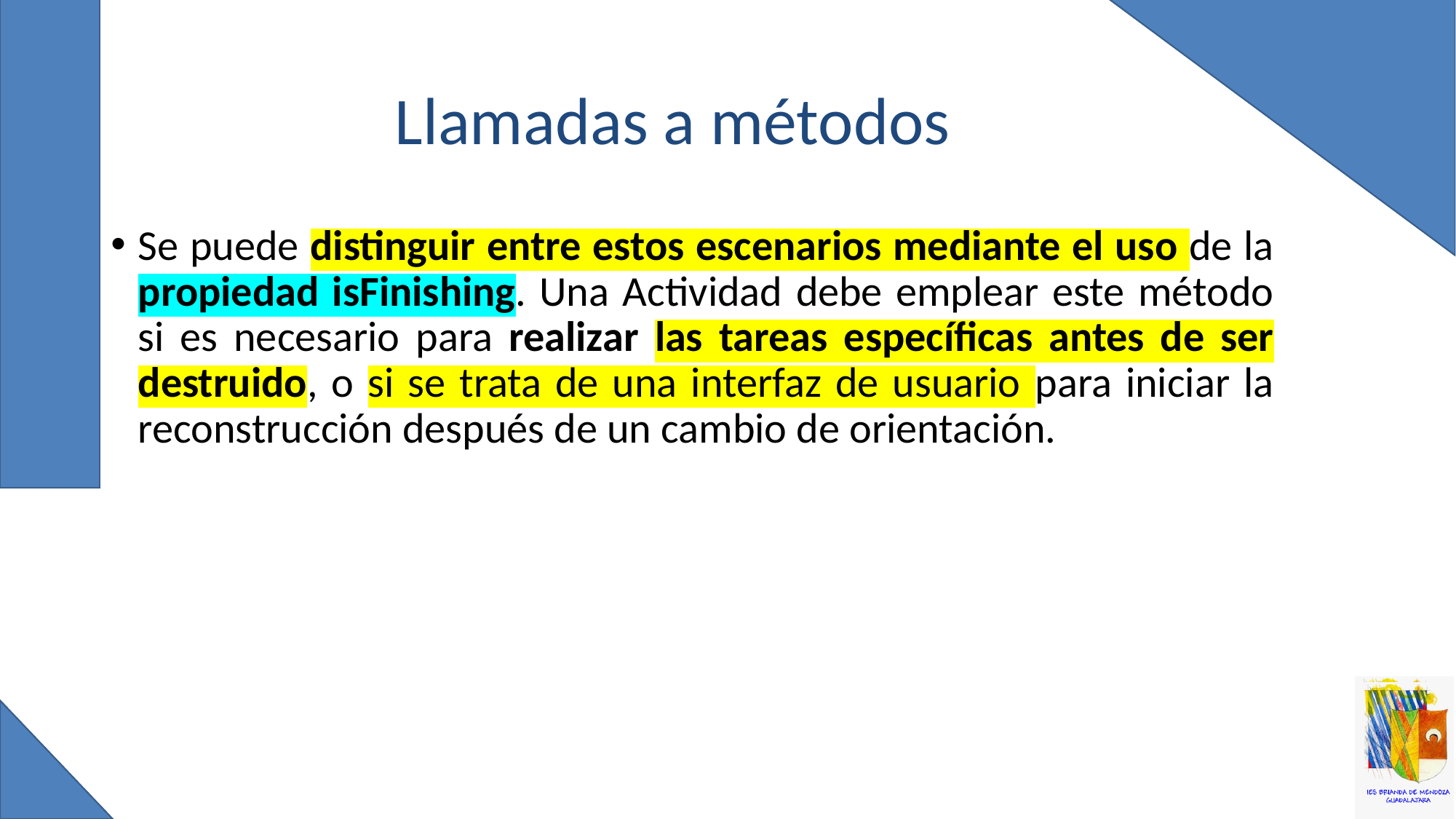

# Llamadas a métodos
Se puede distinguir entre estos escenarios mediante el uso de la propiedad isFinishing. Una Actividad debe emplear este método si es necesario para realizar las tareas específicas antes de ser destruido, o si se trata de una interfaz de usuario para iniciar la reconstrucción después de un cambio de orientación.